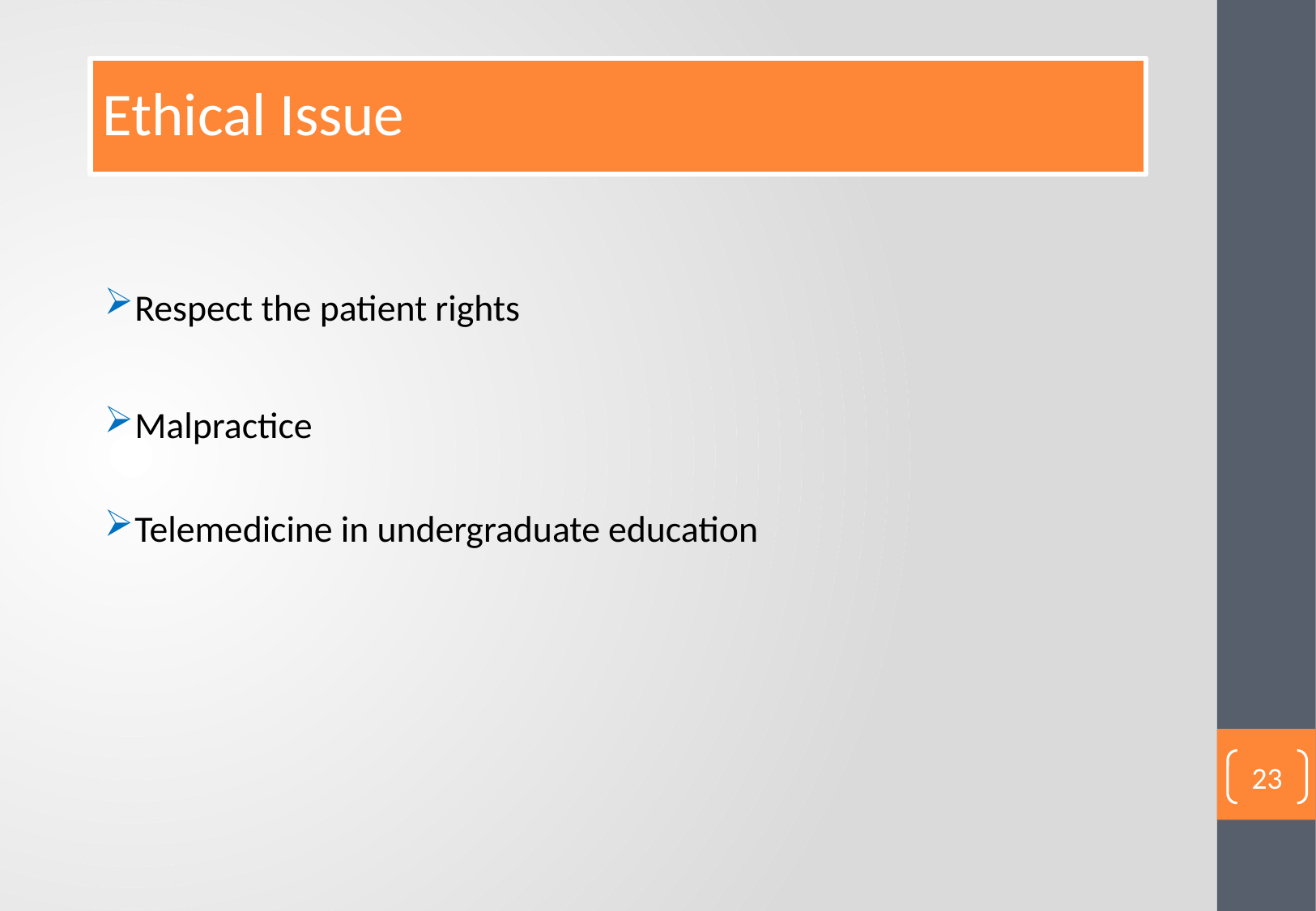

Ethical Issue
Respect the patient rights

Malpractice

Telemedicine in undergraduate education

23